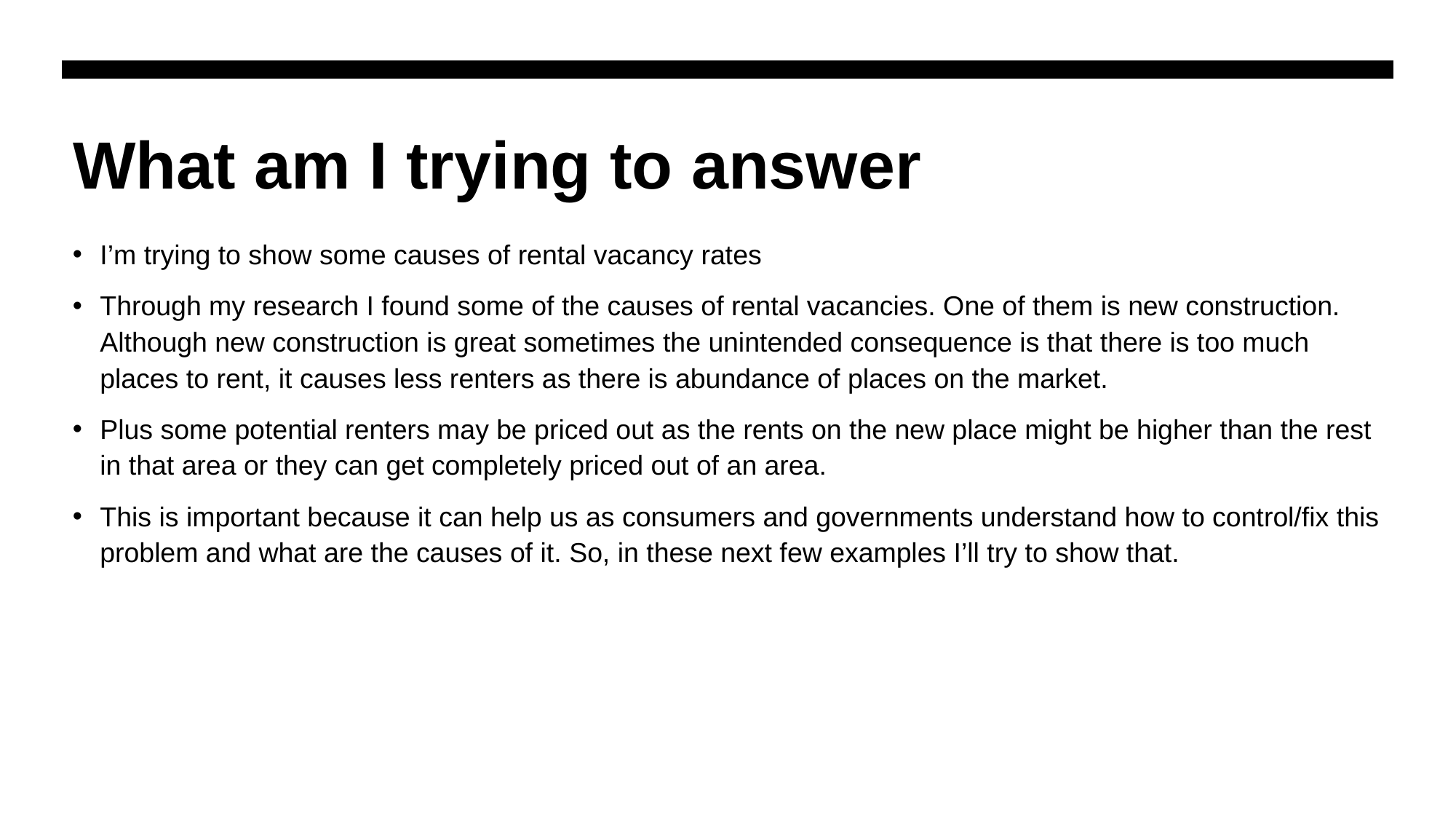

# What am I trying to answer
I’m trying to show some causes of rental vacancy rates
Through my research I found some of the causes of rental vacancies. One of them is new construction. Although new construction is great sometimes the unintended consequence is that there is too much places to rent, it causes less renters as there is abundance of places on the market.
Plus some potential renters may be priced out as the rents on the new place might be higher than the rest in that area or they can get completely priced out of an area.
This is important because it can help us as consumers and governments understand how to control/fix this problem and what are the causes of it. So, in these next few examples I’ll try to show that.